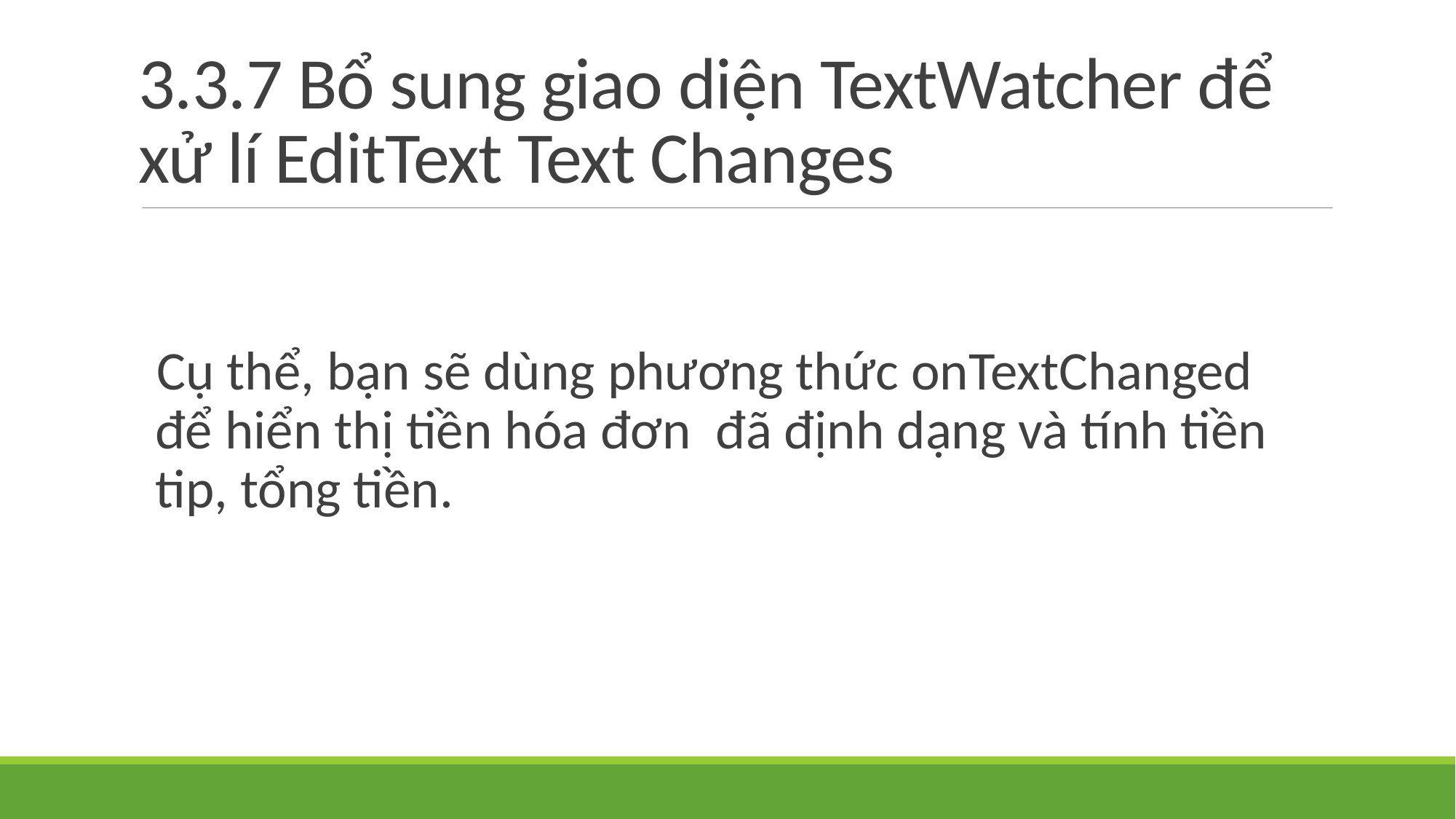

# 3.3.7 Bổ sung giao diện TextWatcher để xử lí EditText Text Changes
Cụ thể, bạn sẽ dùng phương thức onTextChanged để hiển thị tiền hóa đơn  đã định dạng và tính tiền tip, tổng tiền.